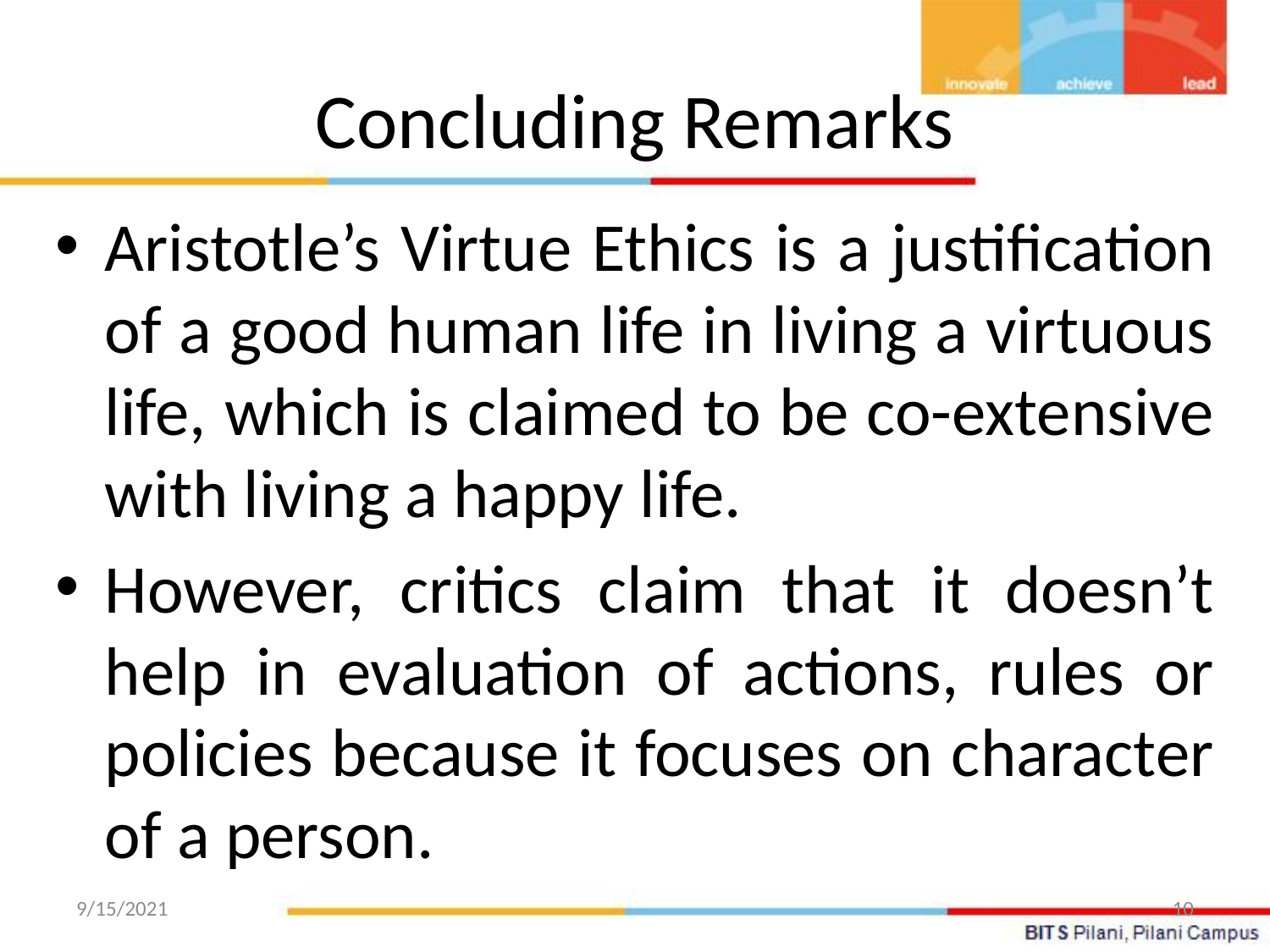

# Concluding Remarks
Aristotle’s Virtue Ethics is a justification of a good human life in living a virtuous life, which is claimed to be co-extensive with living a happy life.
However, critics claim that it doesn’t help in evaluation of actions, rules or policies because it focuses on character of a person.
9/15/2021
10